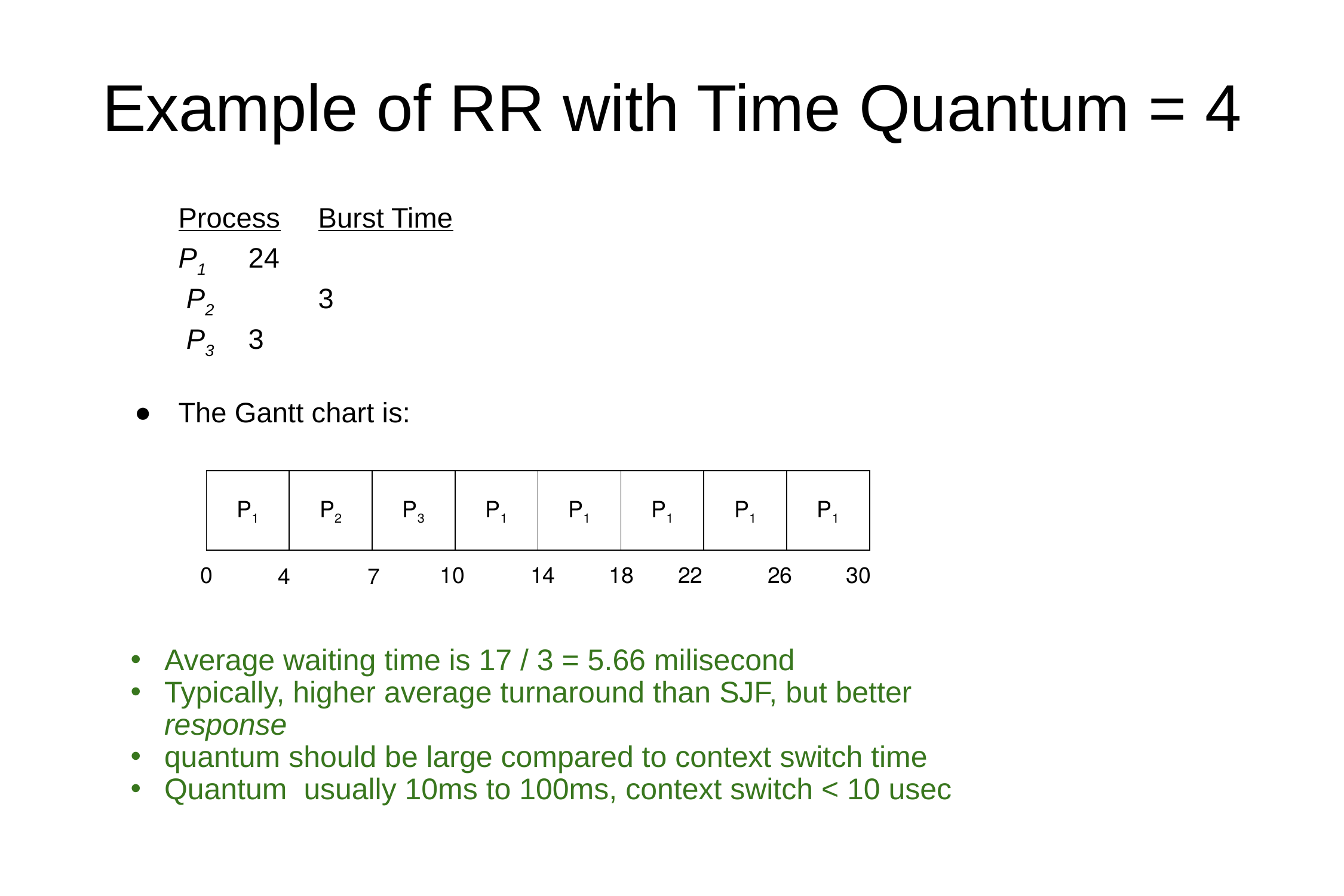

# Example of RR with Time Quantum = 4
		Process		Burst Time
		P1				24
		 P2	 			3
		 P3				3

The Gantt chart is:
P1
P2
P3
P1
P1
P1
P1
P1
0
10
14
18
22
26
30
4
7
Average waiting time is 17 / 3 = 5.66 milisecond
Typically, higher average turnaround than SJF, but better response
quantum should be large compared to context switch time
Quantum  usually 10ms to 100ms, context switch < 10 usec